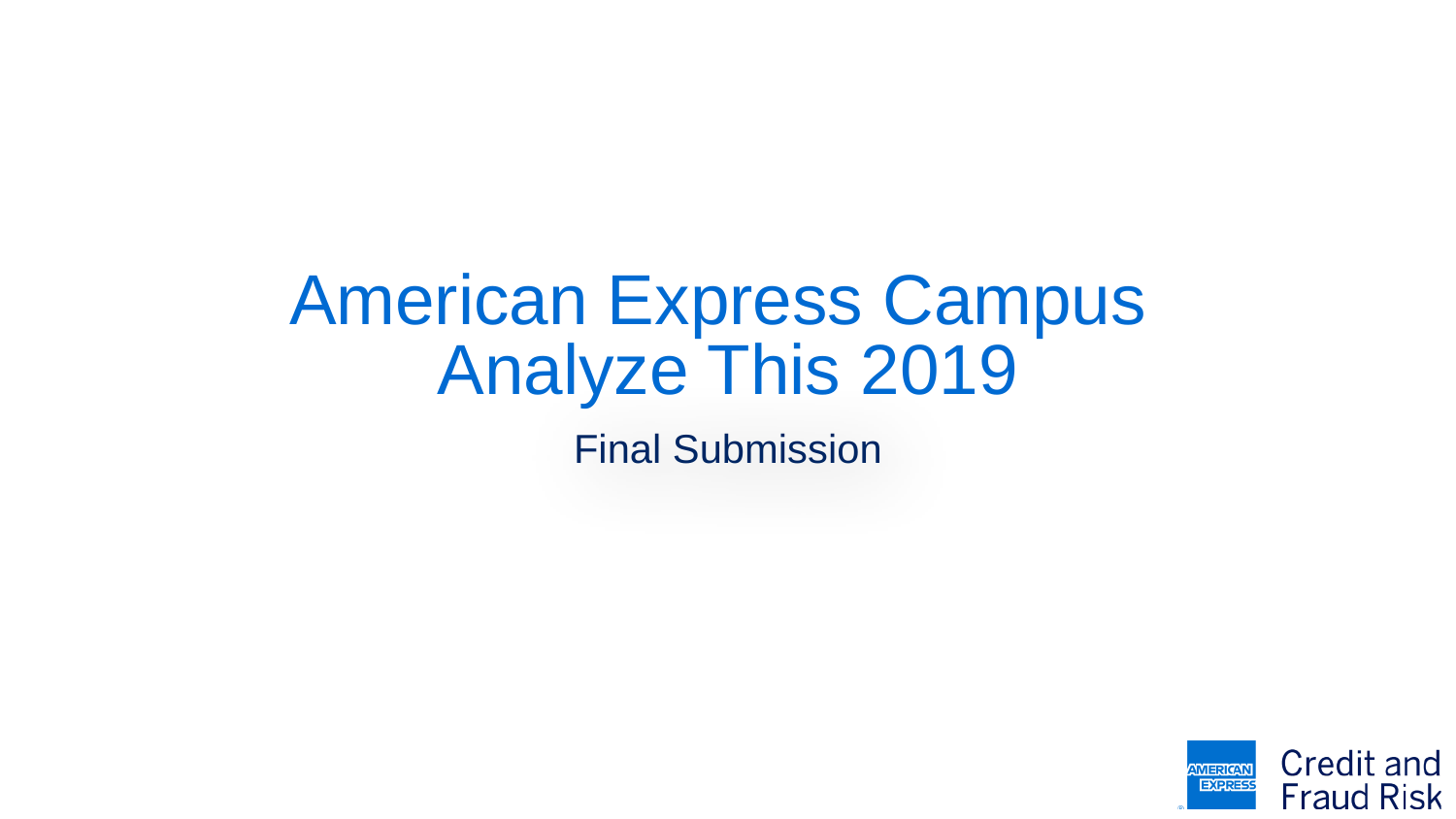

# American Express Campus Analyze This 2019
Final Submission